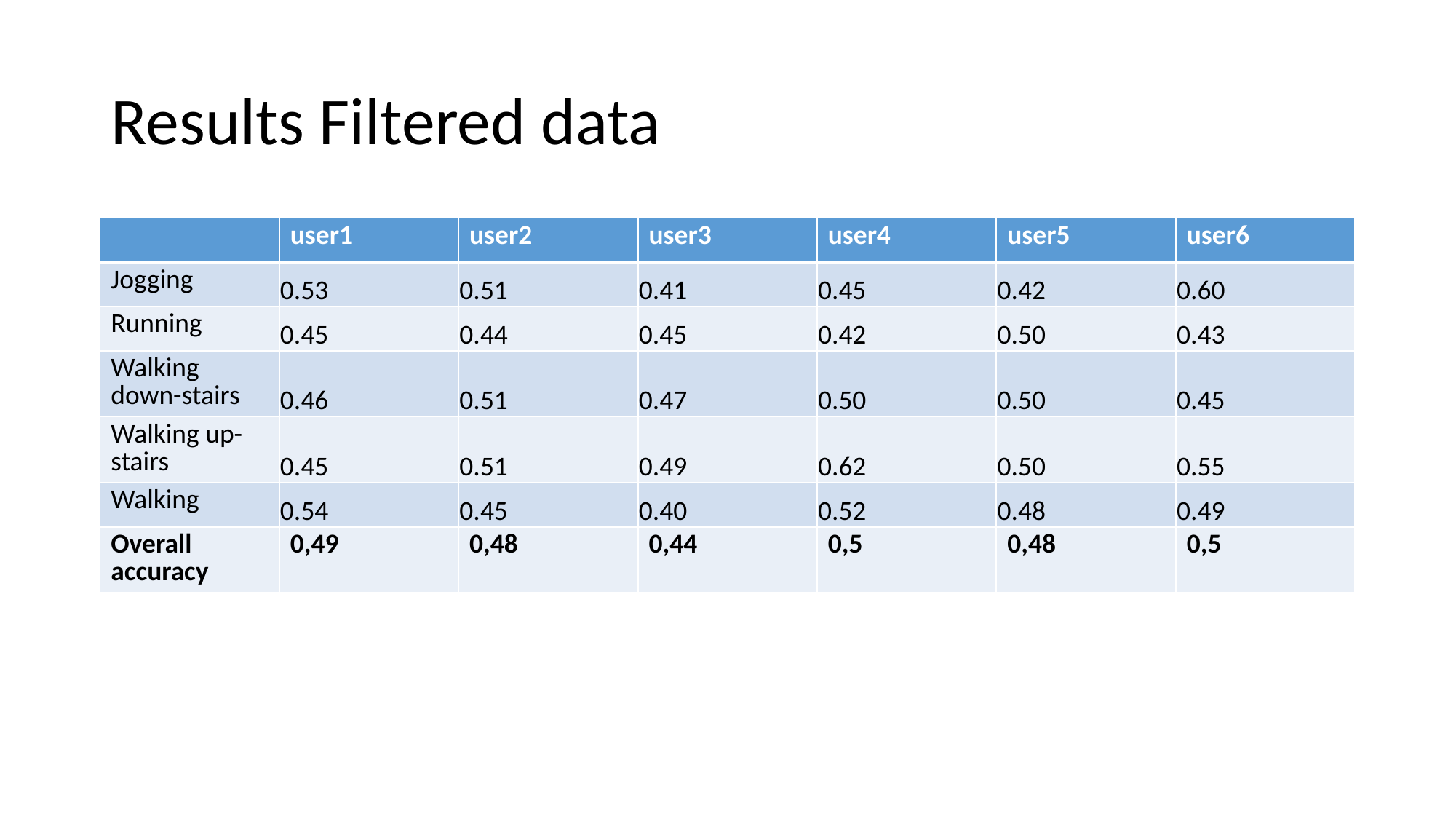

# Results Filtered data
|  | user1 | user2 | user3 | user4 | user5 | user6 |
| --- | --- | --- | --- | --- | --- | --- |
| Jogging | 0.53 | 0.51 | 0.41 | 0.45 | 0.42 | 0.60 |
| Running | 0.45 | 0.44 | 0.45 | 0.42 | 0.50 | 0.43 |
| Walking down-stairs | 0.46 | 0.51 | 0.47 | 0.50 | 0.50 | 0.45 |
| Walking up-stairs | 0.45 | 0.51 | 0.49 | 0.62 | 0.50 | 0.55 |
| Walking | 0.54 | 0.45 | 0.40 | 0.52 | 0.48 | 0.49 |
| Overall accuracy | 0,49 | 0,48 | 0,44 | 0,5 | 0,48 | 0,5 |